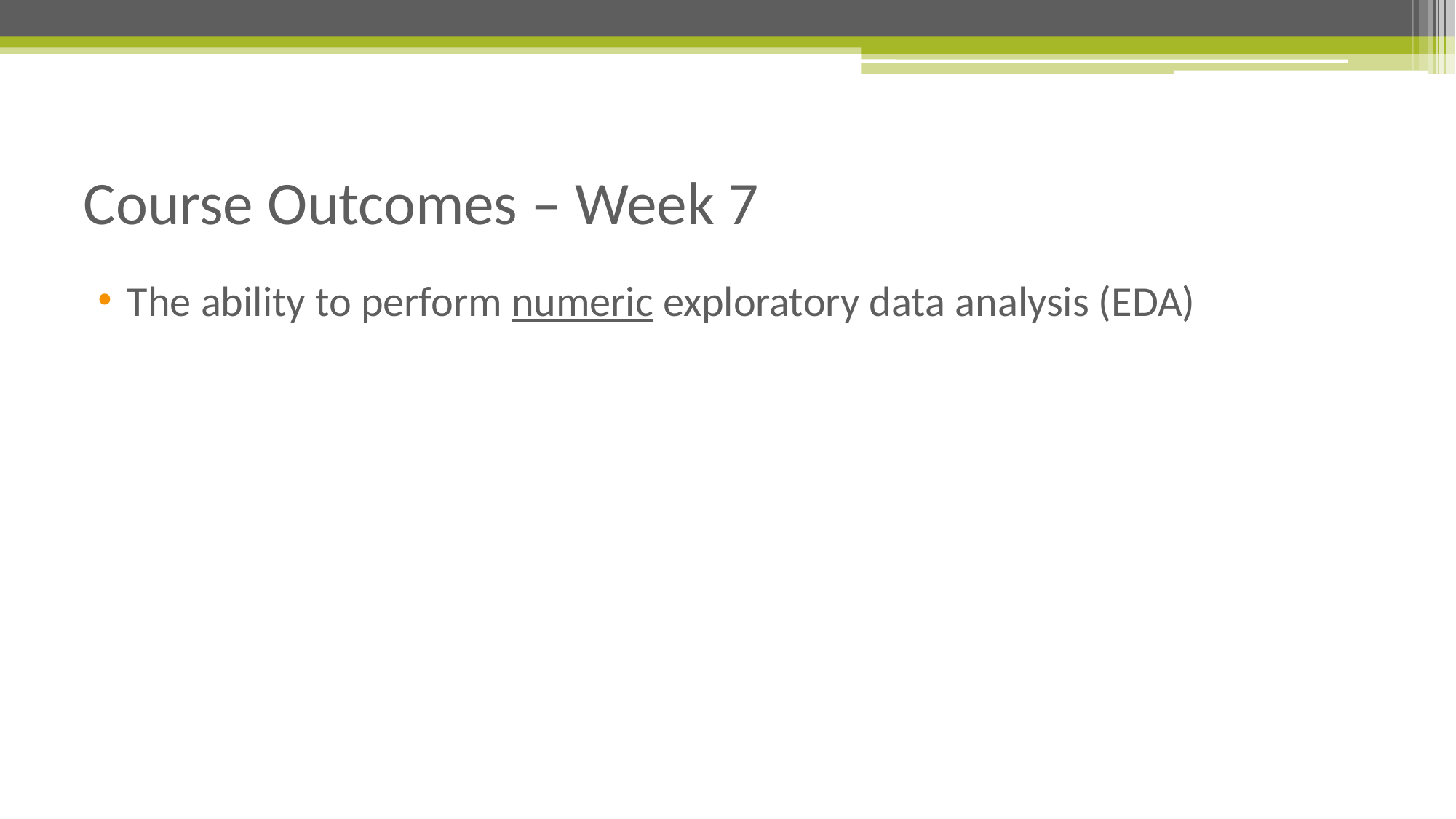

# Course Outcomes – Week 7
The ability to perform numeric exploratory data analysis (EDA)